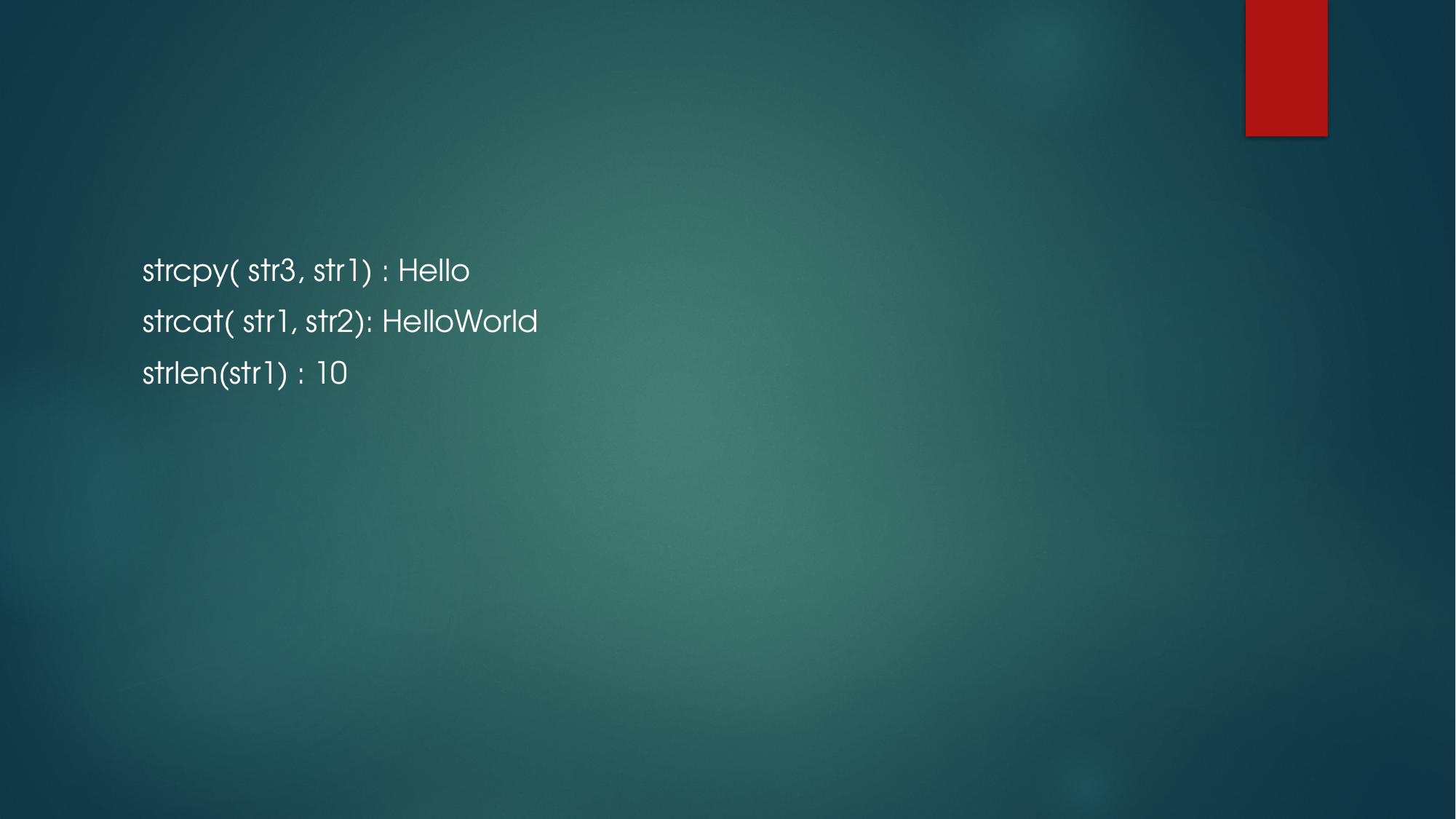

#
strcpy( str3, str1) : Hello
strcat( str1, str2): HelloWorld
strlen(str1) : 10